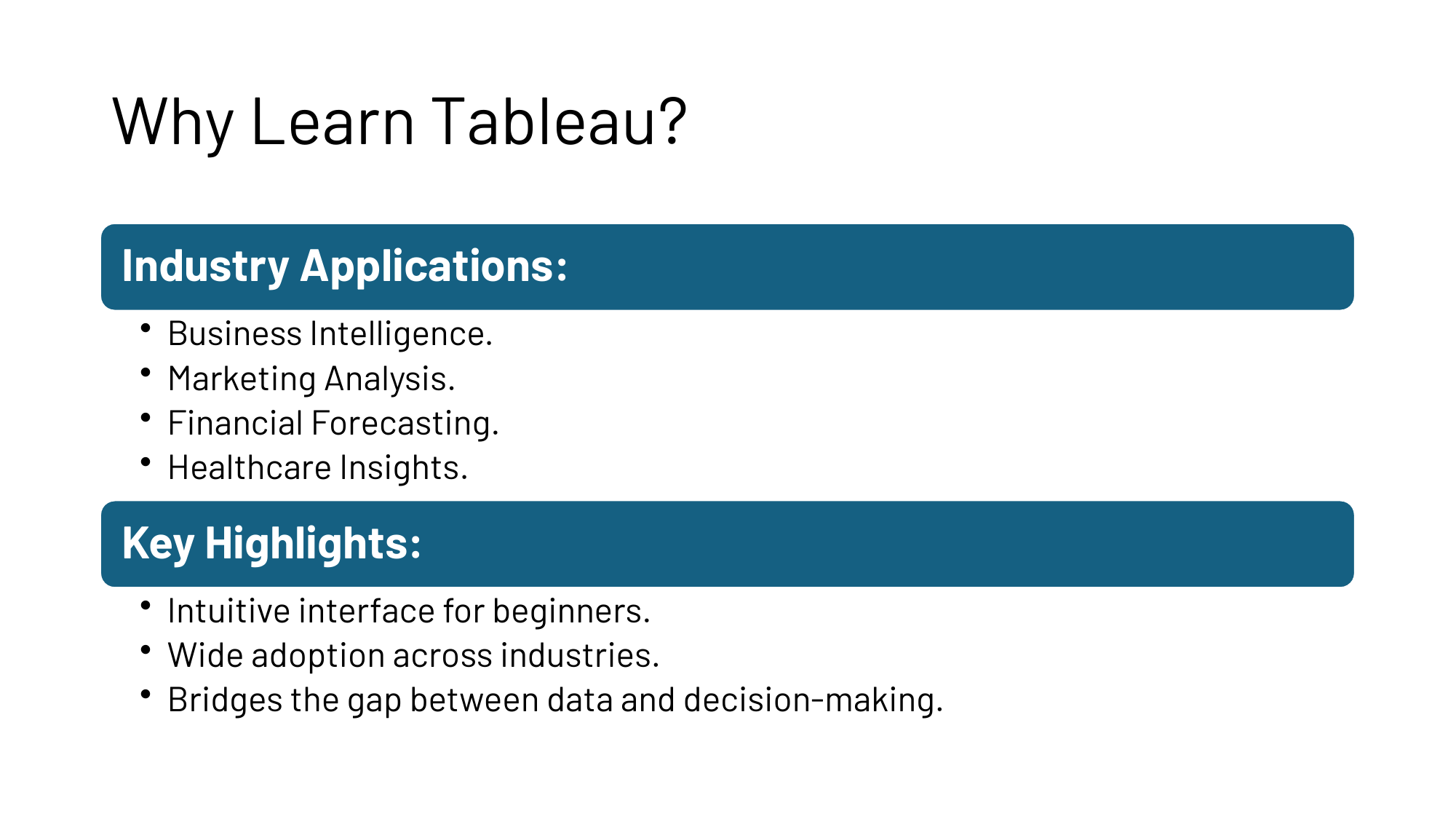

# Why Learn Tableau?
Industry Applications:
Business Intelligence.
Marketing Analysis.
Financial Forecasting.
Healthcare Insights.
Key Highlights:
Intuitive interface for beginners.
Wide adoption across industries.
Bridges the gap between data and decision-making.